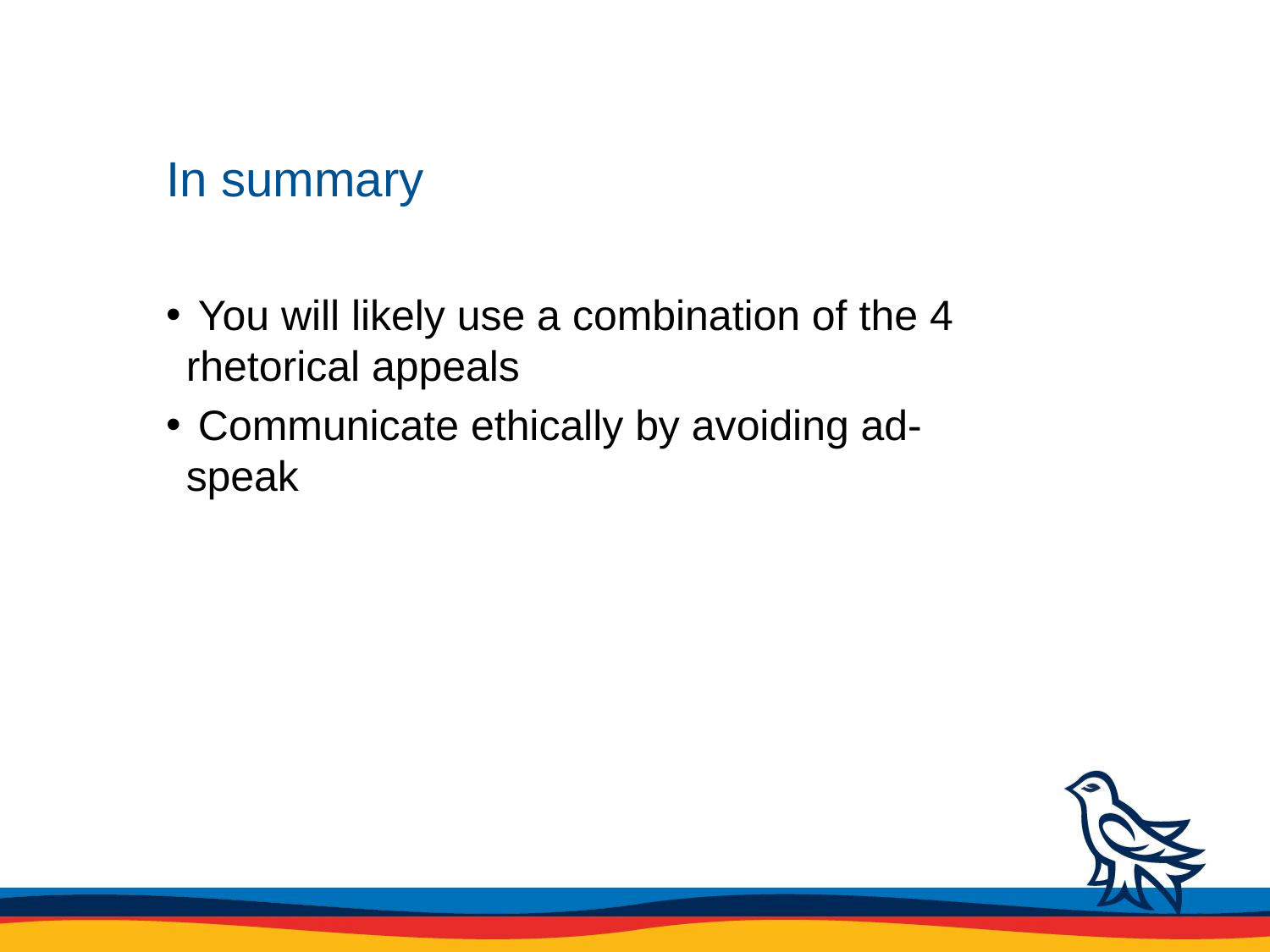

# In summary
 You will likely use a combination of the 4 rhetorical appeals
 Communicate ethically by avoiding ad-speak